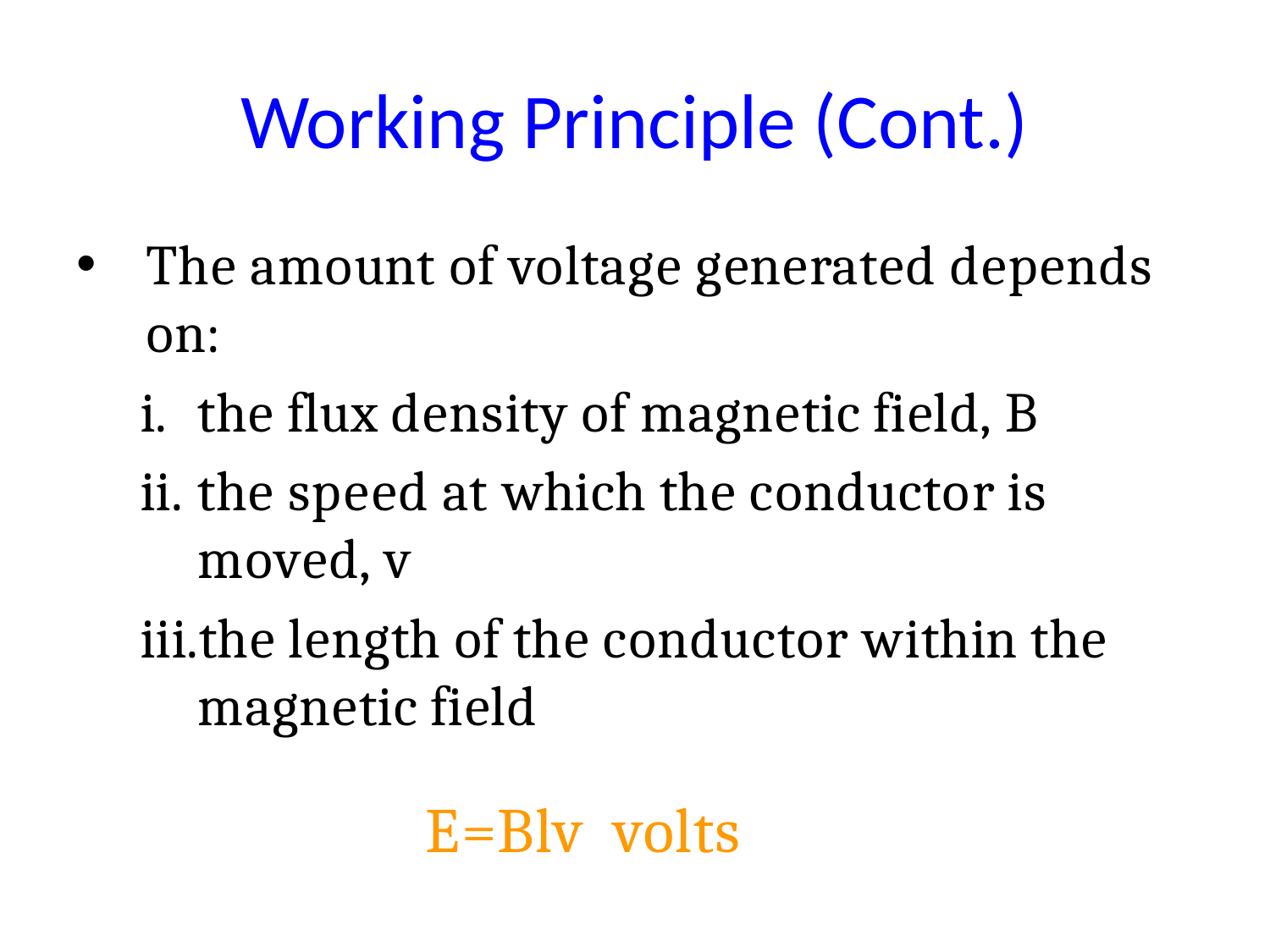

# Working Principle (Cont.)
The amount of voltage generated depends on:
the flux density of magnetic field, B
the speed at which the conductor is moved, v
the length of the conductor within the magnetic field

	E=Blv  volts